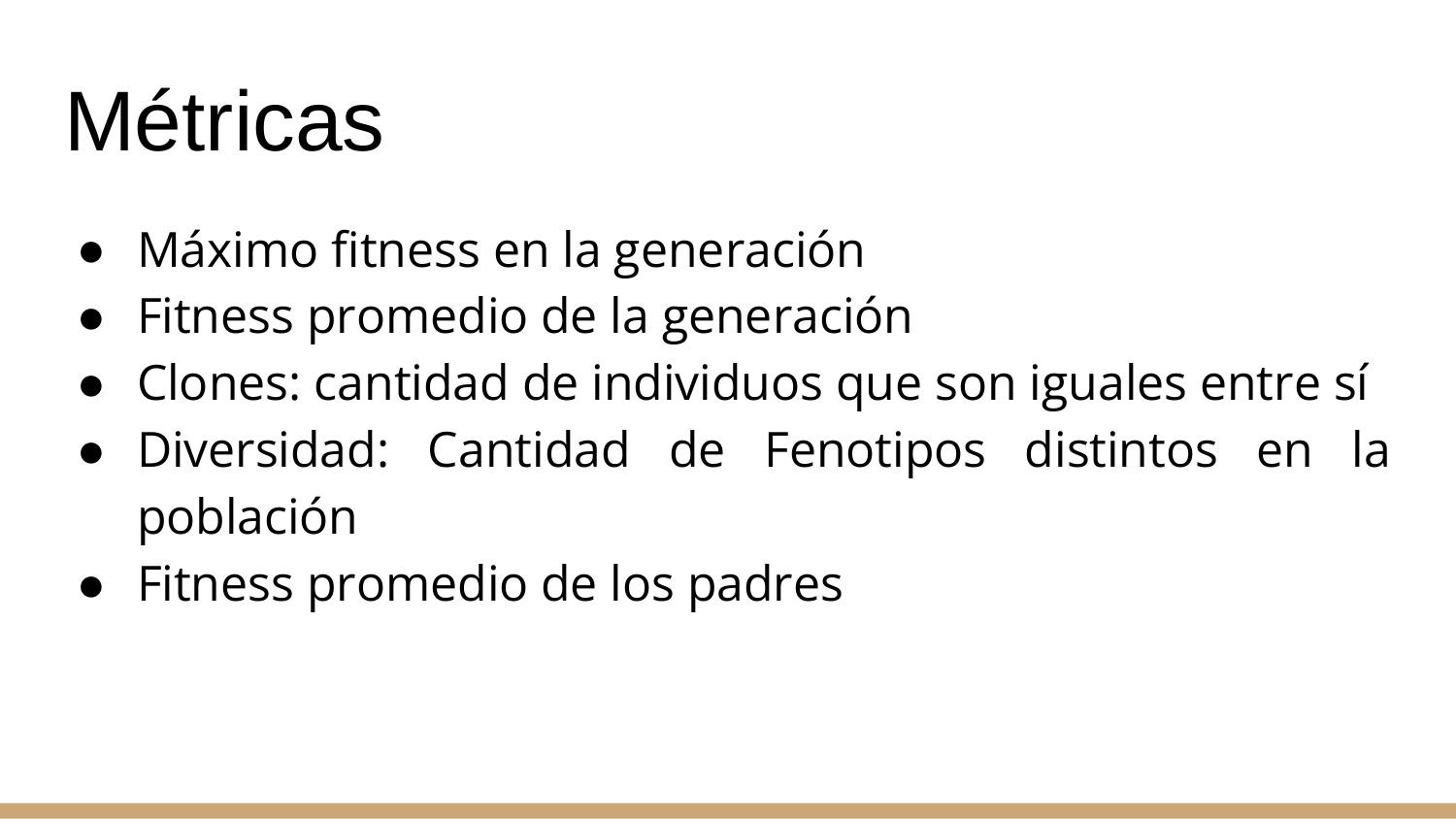

# Métricas
Máximo fitness en la generación
Fitness promedio de la generación
Clones: cantidad de individuos que son iguales entre sí
Diversidad: Cantidad de Fenotipos distintos en la población
Fitness promedio de los padres